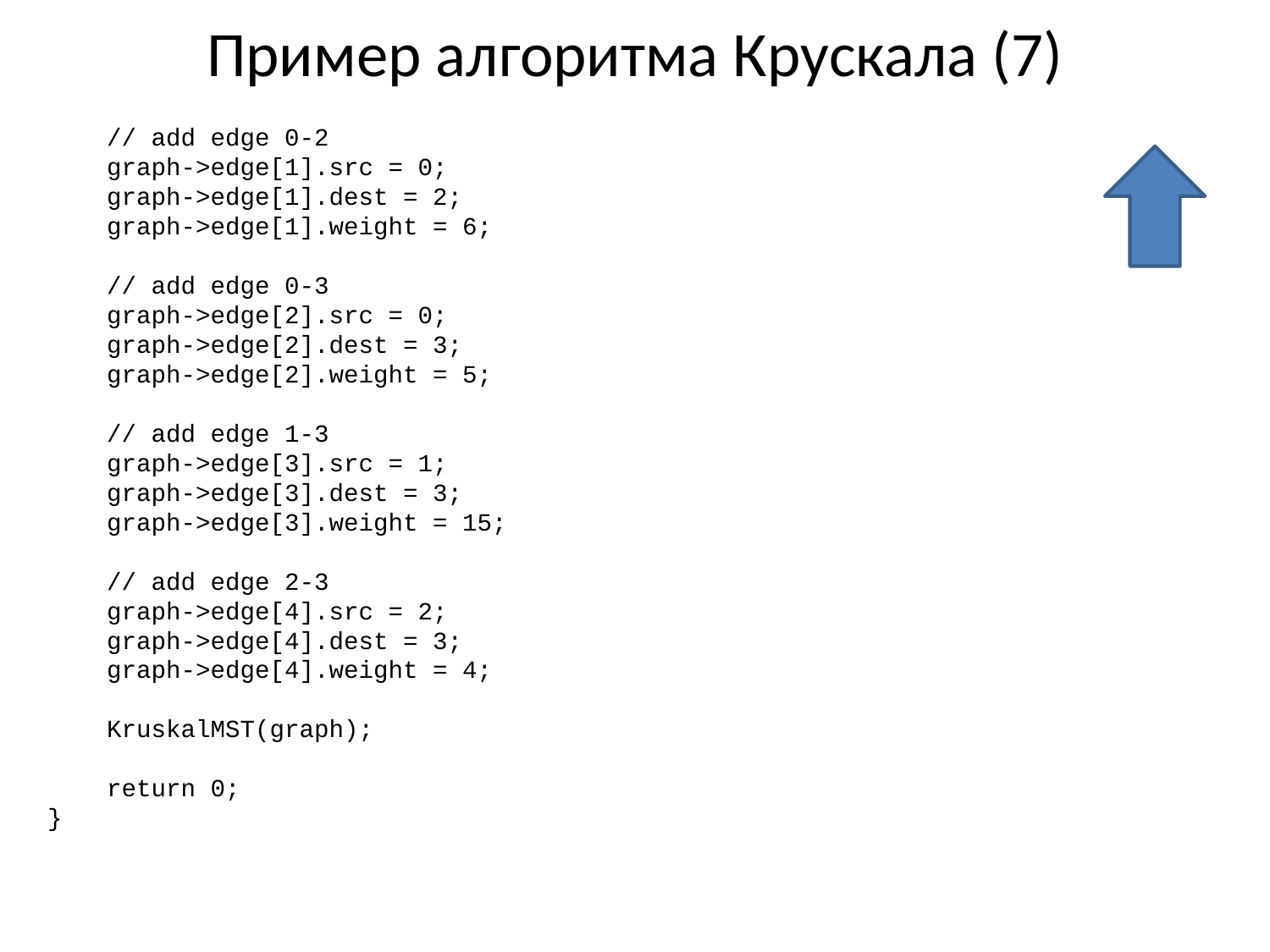

# Пример алгоритма Крускала (7)
    // add edge 0-2
    graph->edge[1].src = 0;
    graph->edge[1].dest = 2;
    graph->edge[1].weight = 6;

    // add edge 0-3
    graph->edge[2].src = 0;
    graph->edge[2].dest = 3;
    graph->edge[2].weight = 5;

    // add edge 1-3
    graph->edge[3].src = 1;
    graph->edge[3].dest = 3;
    graph->edge[3].weight = 15;

    // add edge 2-3
    graph->edge[4].src = 2;
    graph->edge[4].dest = 3;
    graph->edge[4].weight = 4;

    KruskalMST(graph);

    return 0;
}